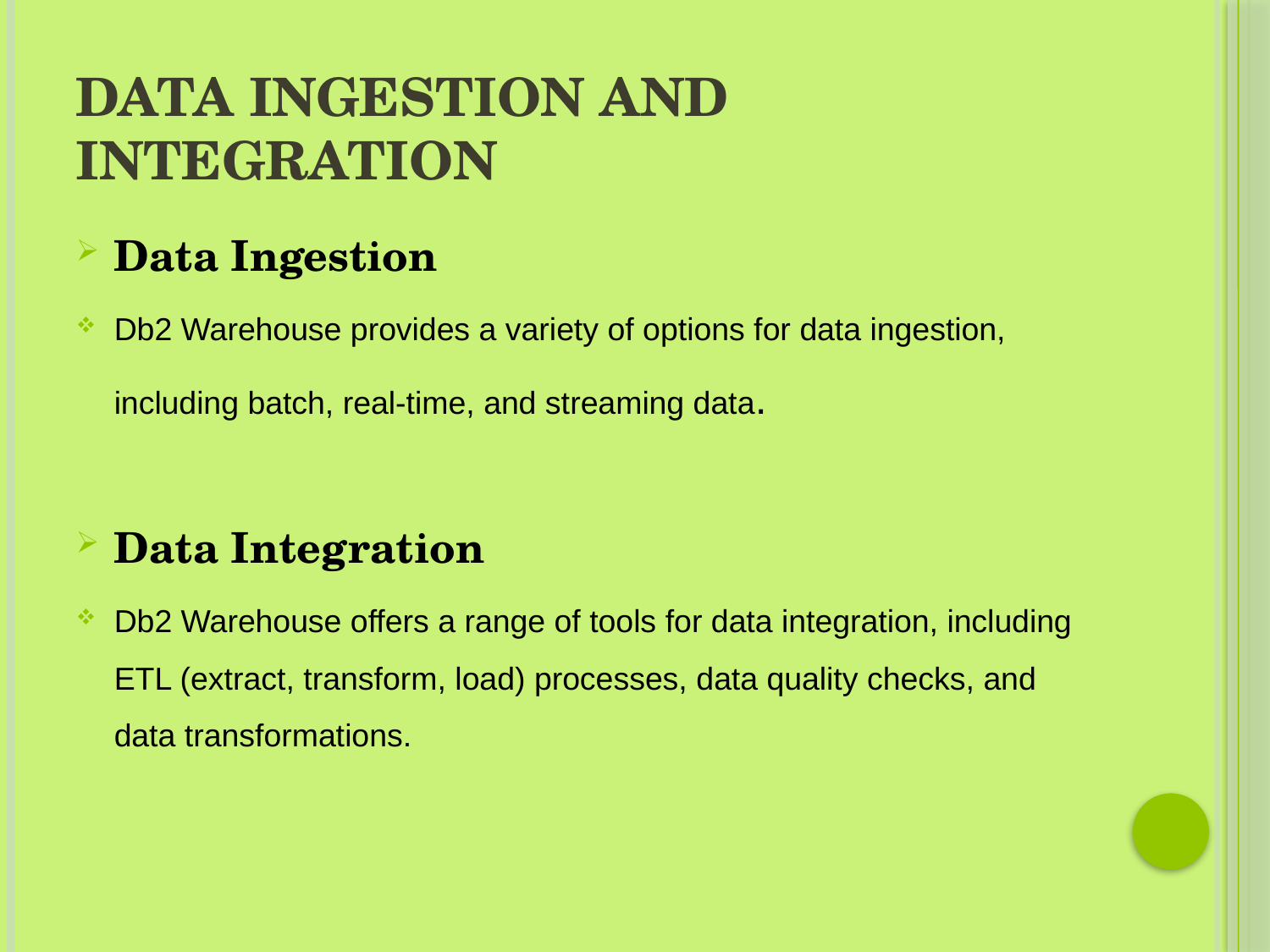

# Data Ingestion and Integration
Data Ingestion
Db2 Warehouse provides a variety of options for data ingestion, including batch, real-time, and streaming data.

Data Integration
Db2 Warehouse offers a range of tools for data integration, including ETL (extract, transform, load) processes, data quality checks, and data transformations.